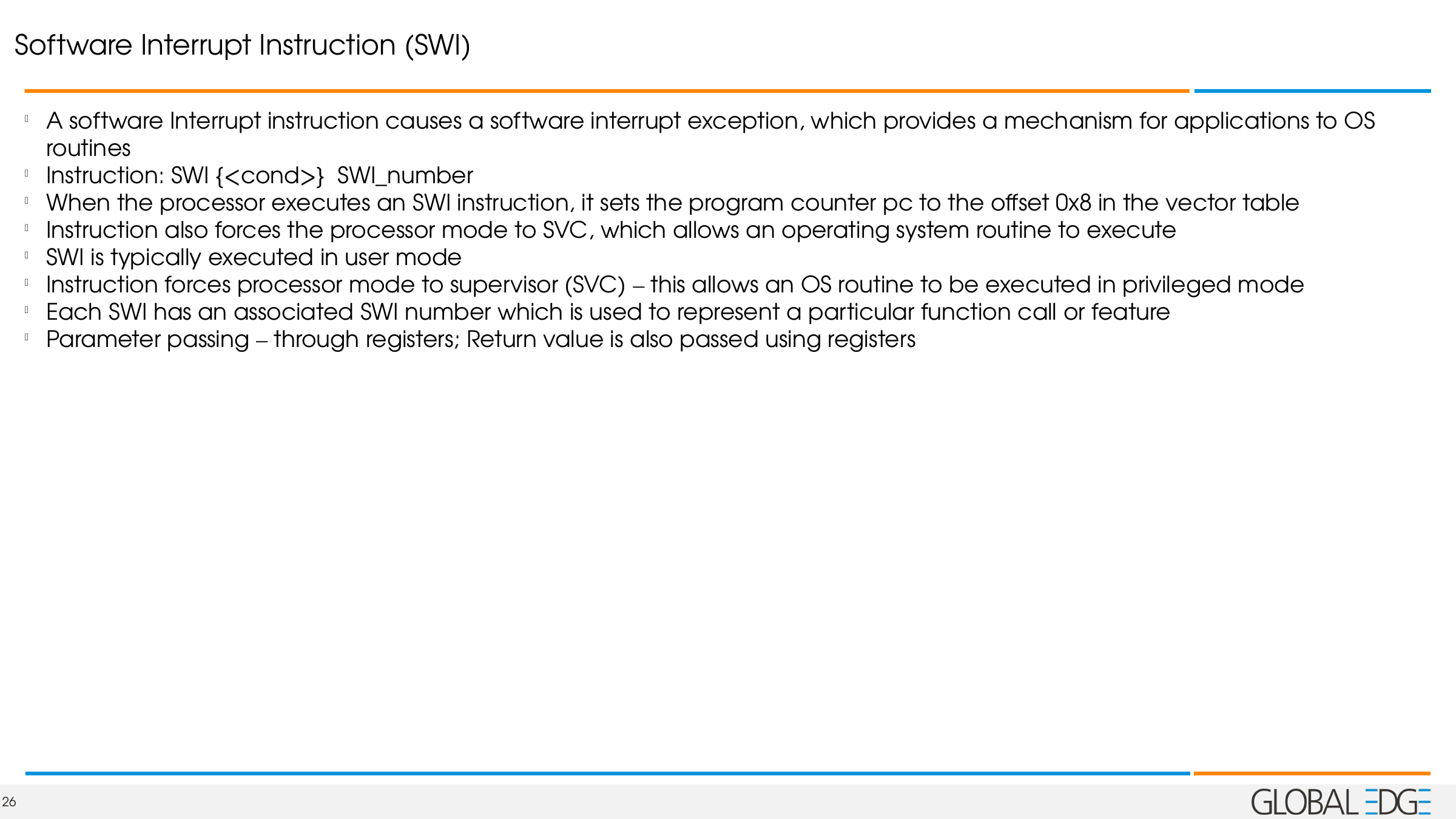

Software Interrupt Instruction (SWI)
A software Interrupt instruction causes a software interrupt exception, which provides a mechanism for applications to OS routines
Instruction: SWI {<cond>}  SWI_number
When the processor executes an SWI instruction, it sets the program counter pc to the offset 0x8 in the vector table
Instruction also forces the processor mode to SVC, which allows an operating system routine to execute
SWI is typically executed in user mode
Instruction forces processor mode to supervisor (SVC) – this allows an OS routine to be executed in privileged mode
Each SWI has an associated SWI number which is used to represent a particular function call or feature
Parameter passing – through registers; Return value is also passed using registers